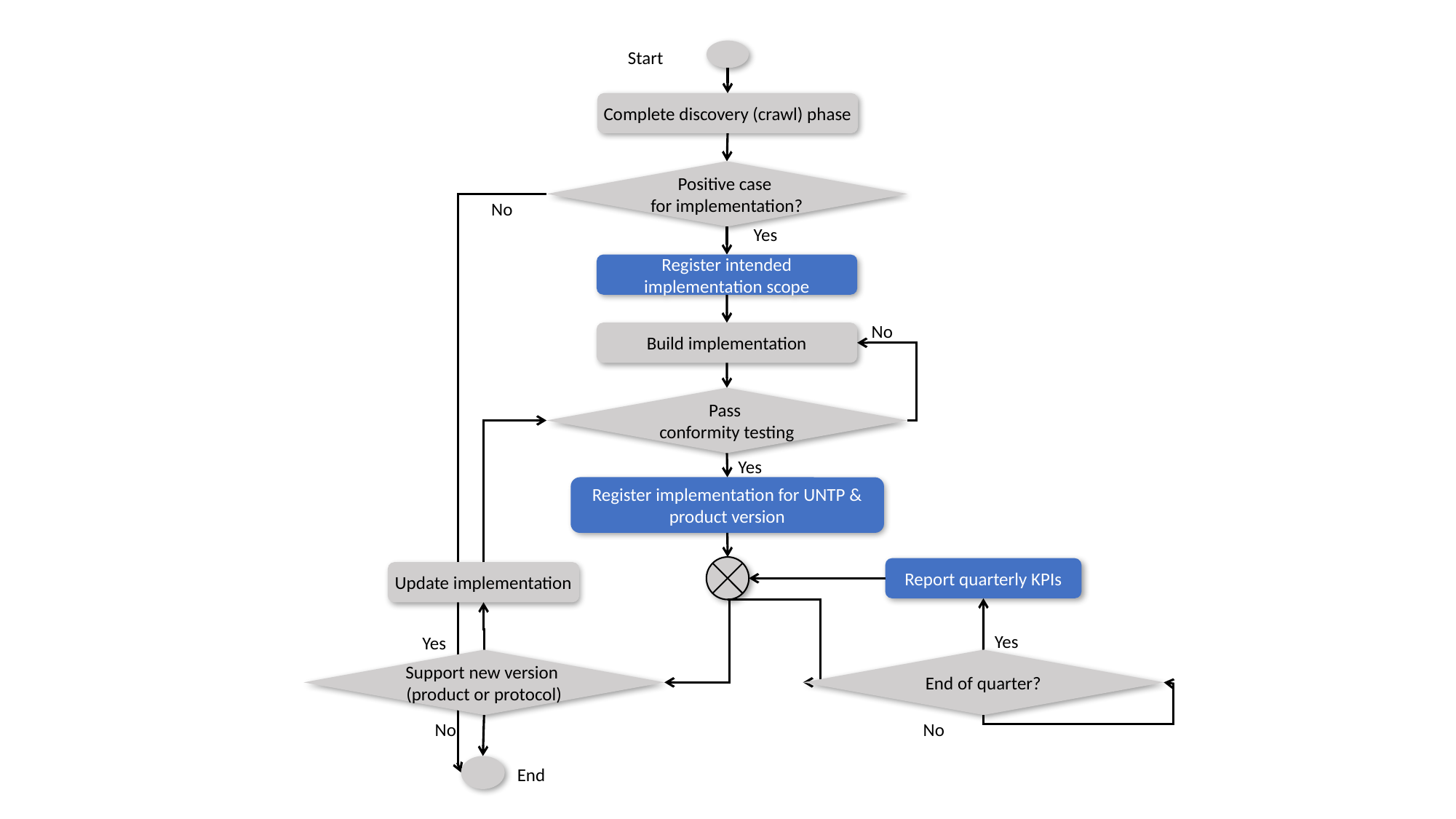

Start
Complete discovery (crawl) phase
Positive case
for implementation?
No
Yes
Register intended implementation scope
No
Build implementation
Pass
conformity testing
Yes
Register implementation for UNTP & product version

Report quarterly KPIs
Update implementation
Yes
Yes
Support new version
(product or protocol)
End of quarter?
No
No

End